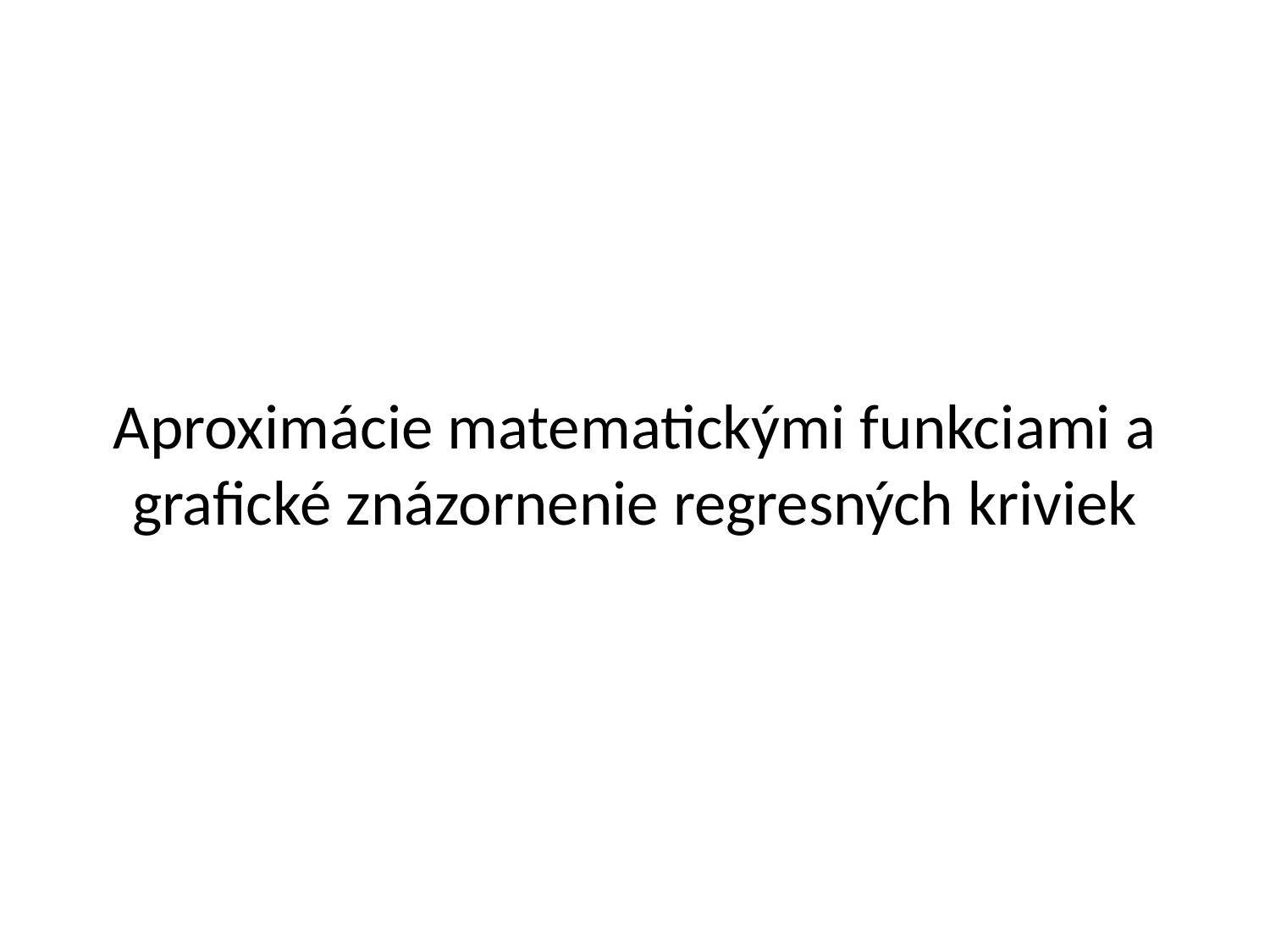

# Aproximácie matematickými funkciami a grafické znázornenie regresných kriviek